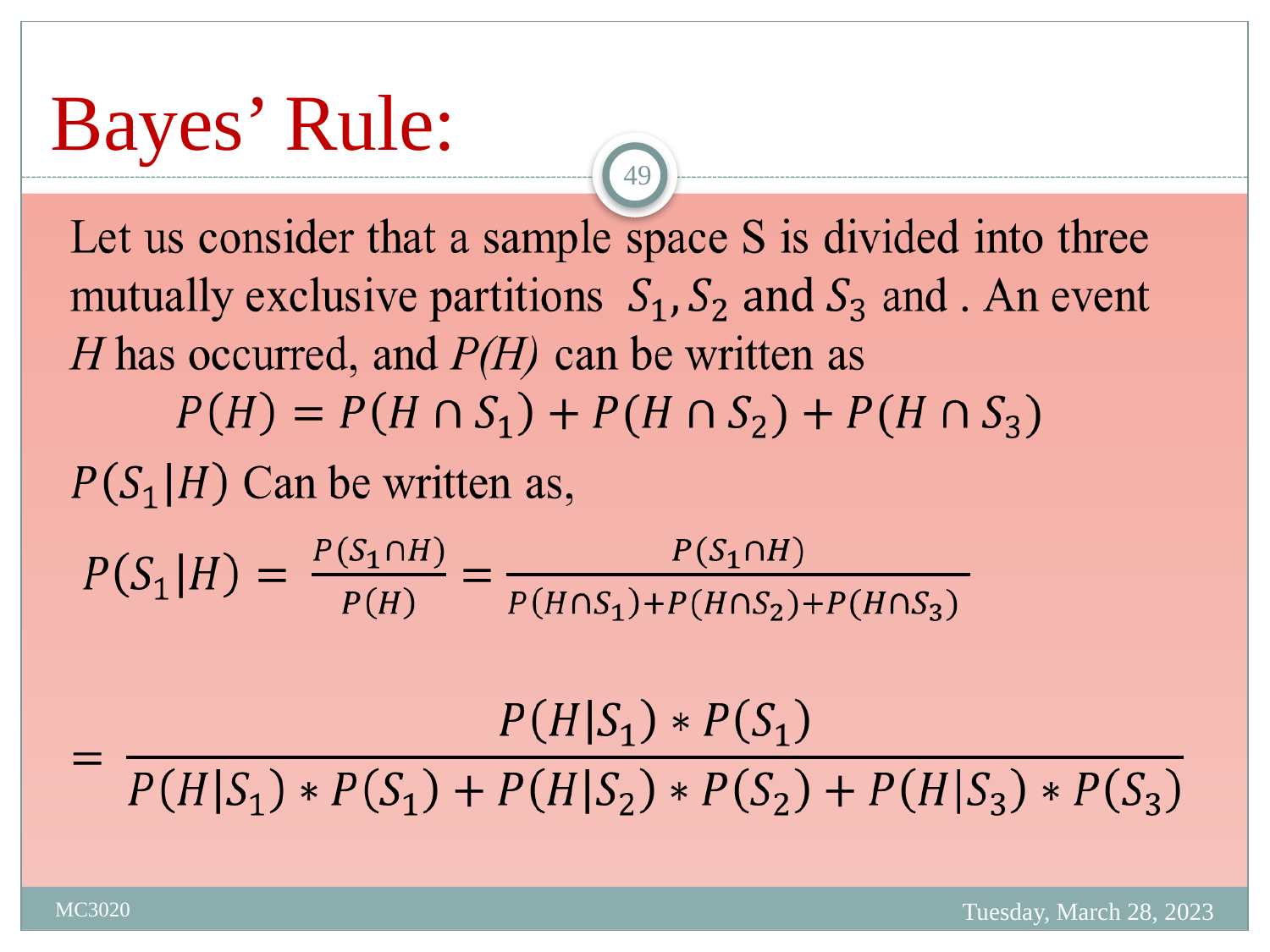

# Bayes’ Rule:
49

Tuesday, March 28, 2023
MC3020